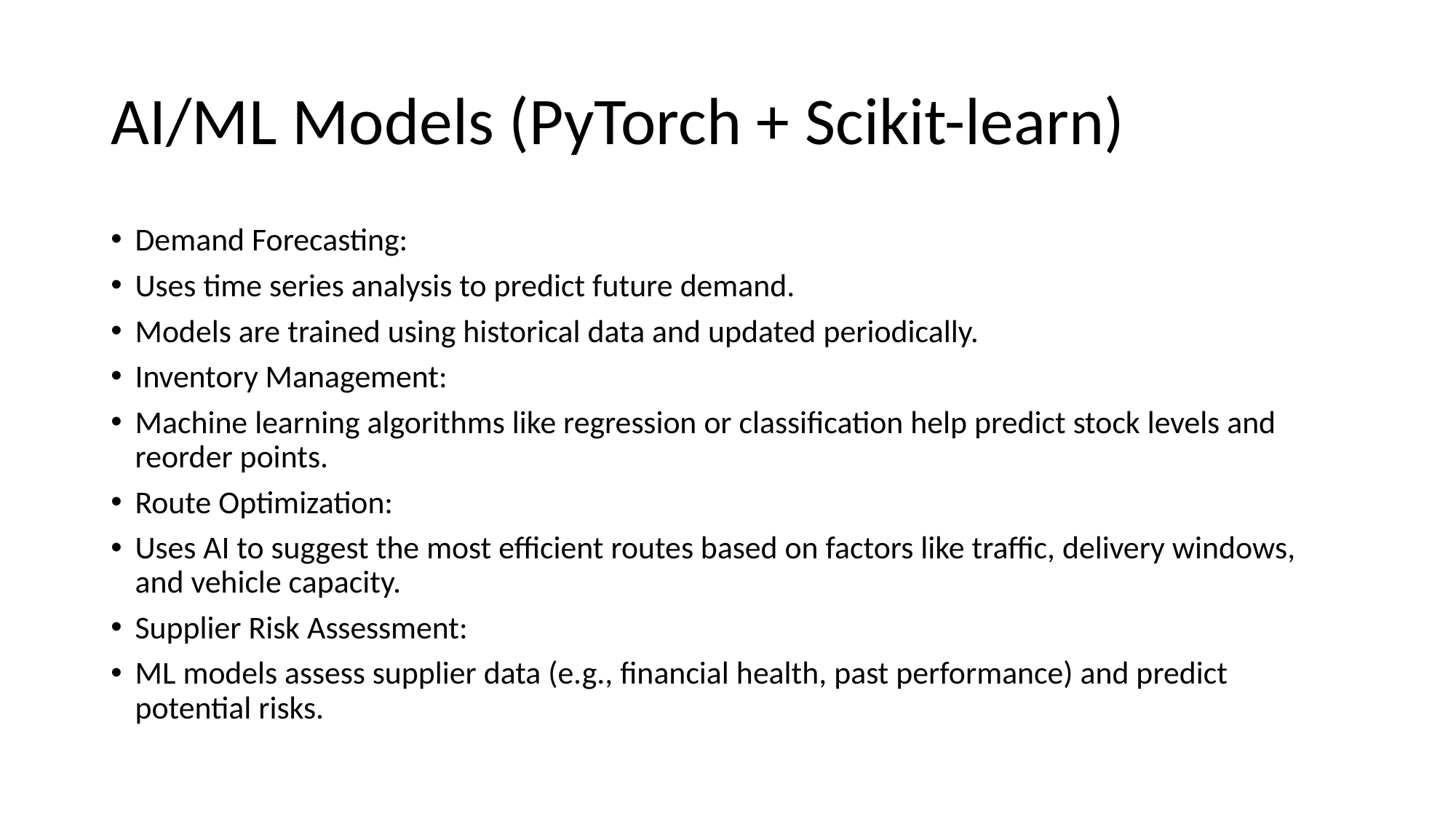

# AI/ML Models (PyTorch + Scikit-learn)
Demand Forecasting:
Uses time series analysis to predict future demand.
Models are trained using historical data and updated periodically.
Inventory Management:
Machine learning algorithms like regression or classification help predict stock levels and reorder points.
Route Optimization:
Uses AI to suggest the most efficient routes based on factors like traffic, delivery windows, and vehicle capacity.
Supplier Risk Assessment:
ML models assess supplier data (e.g., financial health, past performance) and predict potential risks.